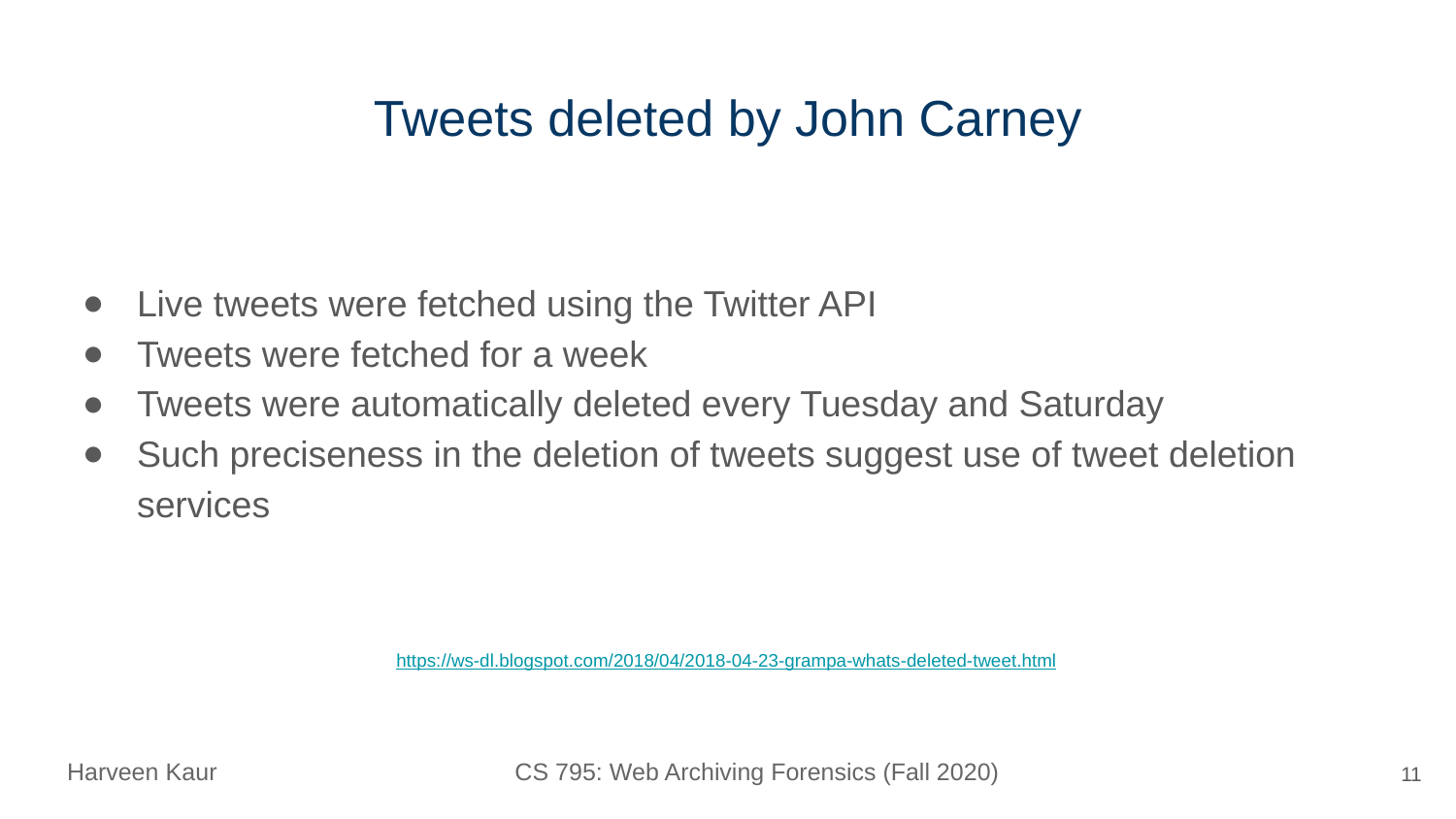

# Tweets deleted by John Carney

Live tweets were fetched using the Twitter API
Tweets were fetched for a week
Tweets were automatically deleted every Tuesday and Saturday
Such preciseness in the deletion of tweets suggest use of tweet deletion services
https://ws-dl.blogspot.com/2018/04/2018-04-23-grampa-whats-deleted-tweet.html

11
Harveen Kaur                                            CS 795: Web Archiving Forensics (Fall 2020)